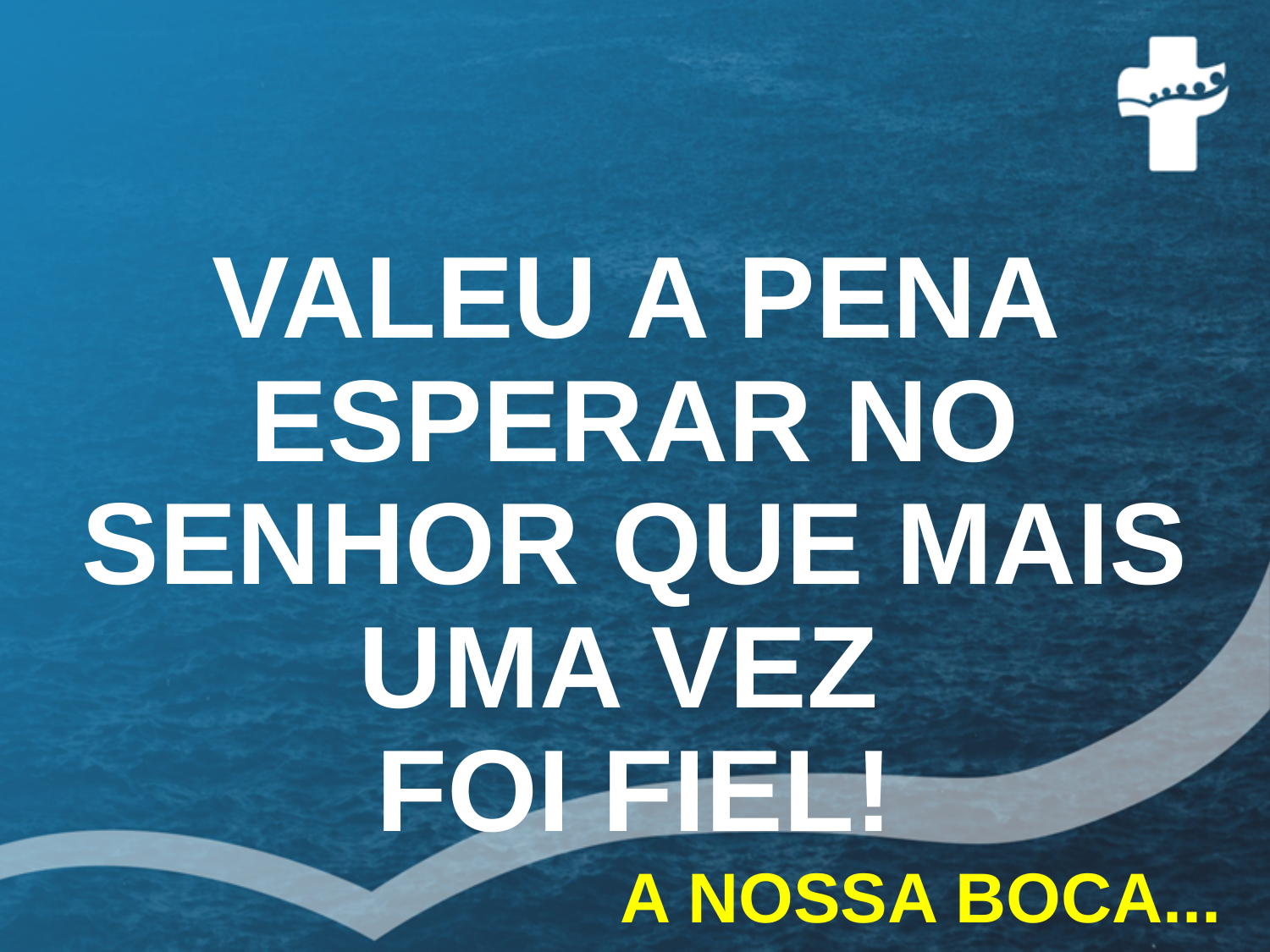

VALEU A PENA ESPERAR NO SENHOR QUE MAIS UMA VEZ
FOI FIEL!

A NOSSA BOCA...